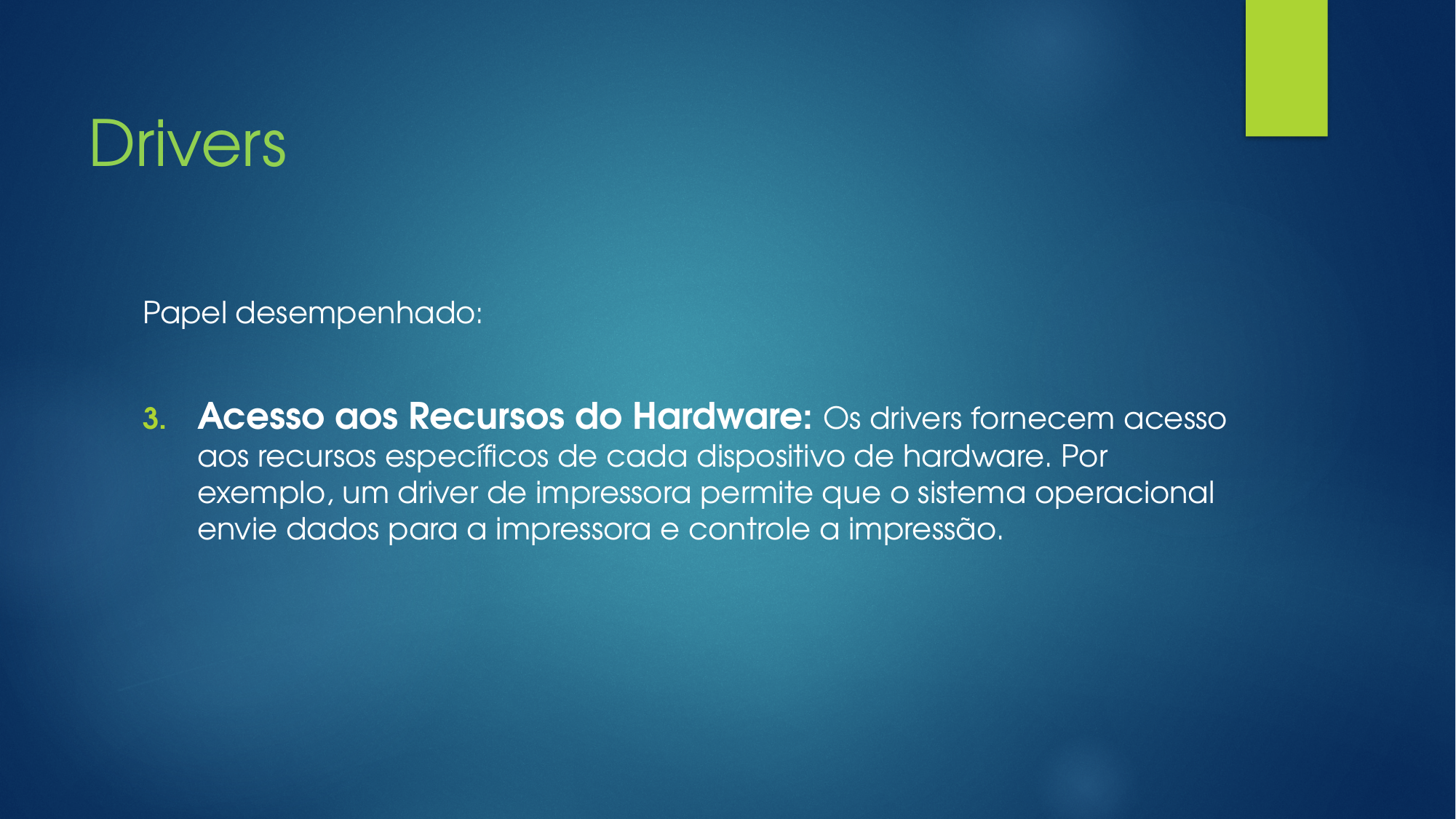

# Drivers
Papel desempenhado:

Acesso aos Recursos do Hardware: Os drivers fornecem acesso aos recursos específicos de cada dispositivo de hardware. Por exemplo, um driver de impressora permite que o sistema operacional envie dados para a impressora e controle a impressão.